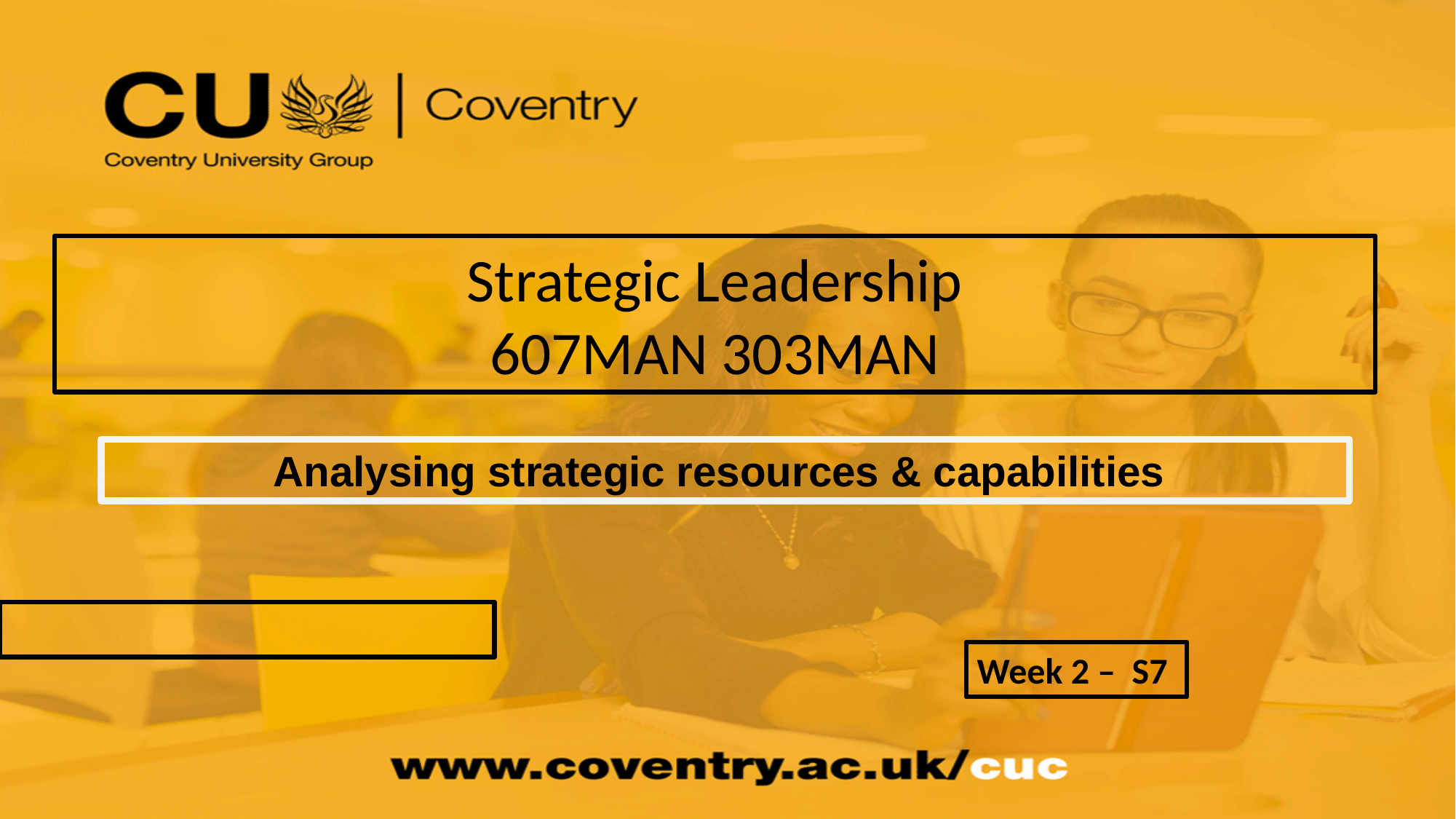

Strategic Leadership
607MAN 303MAN
Analysing strategic resources & capabilities

Week 2 –  S7